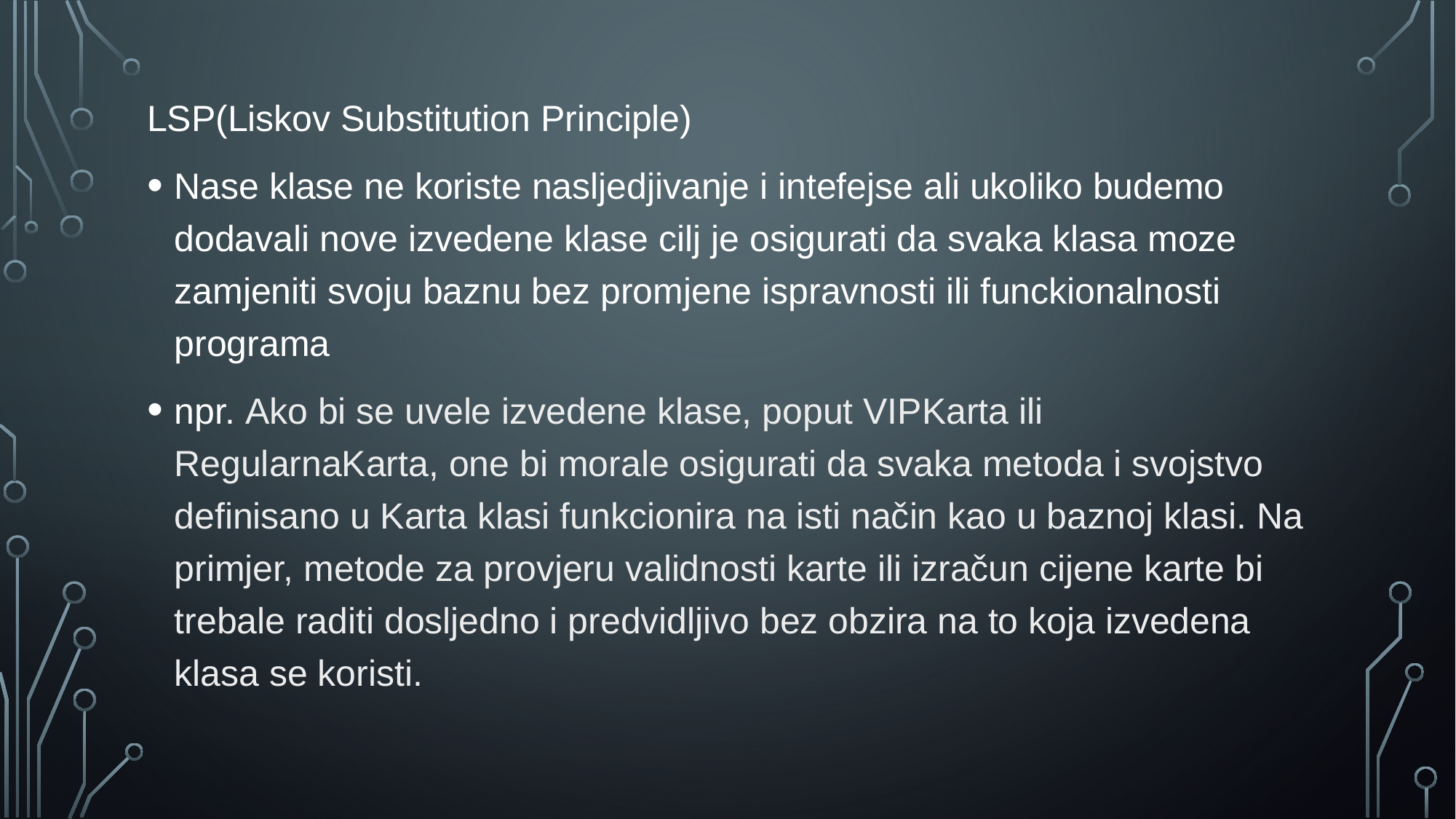

LSP(Liskov Substitution Principle)
Nase klase ne koriste nasljedjivanje i intefejse ali ukoliko budemo dodavali nove izvedene klase cilj je osigurati da svaka klasa moze zamjeniti svoju baznu bez promjene ispravnosti ili funckionalnosti programa
npr. Ako bi se uvele izvedene klase, poput VIPKarta ili RegularnaKarta, one bi morale osigurati da svaka metoda i svojstvo definisano u Karta klasi funkcionira na isti način kao u baznoj klasi. Na primjer, metode za provjeru validnosti karte ili izračun cijene karte bi trebale raditi dosljedno i predvidljivo bez obzira na to koja izvedena klasa se koristi.